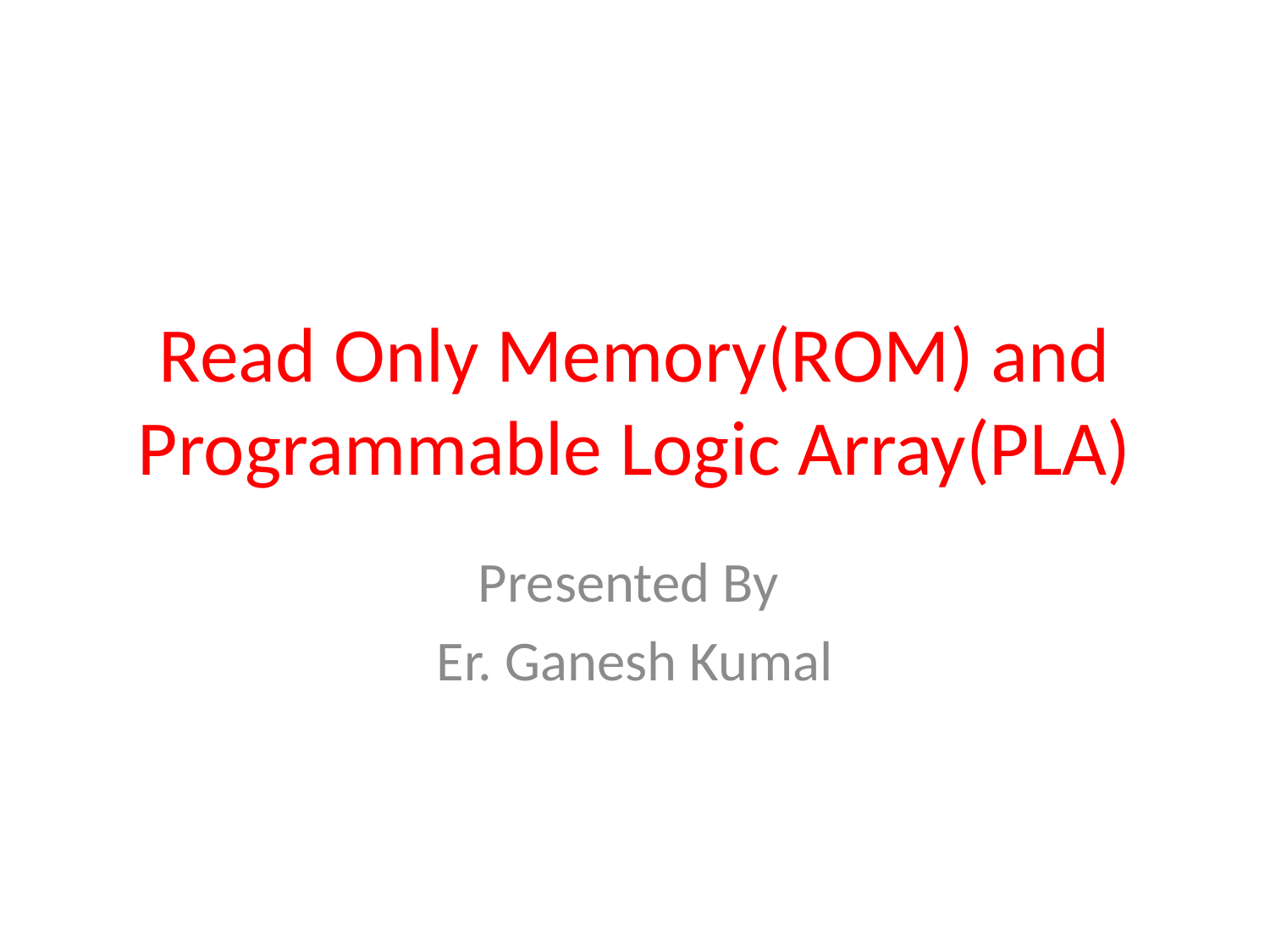

# Read Only Memory(ROM) and Programmable Logic Array(PLA)
Presented By
Er. Ganesh Kumal